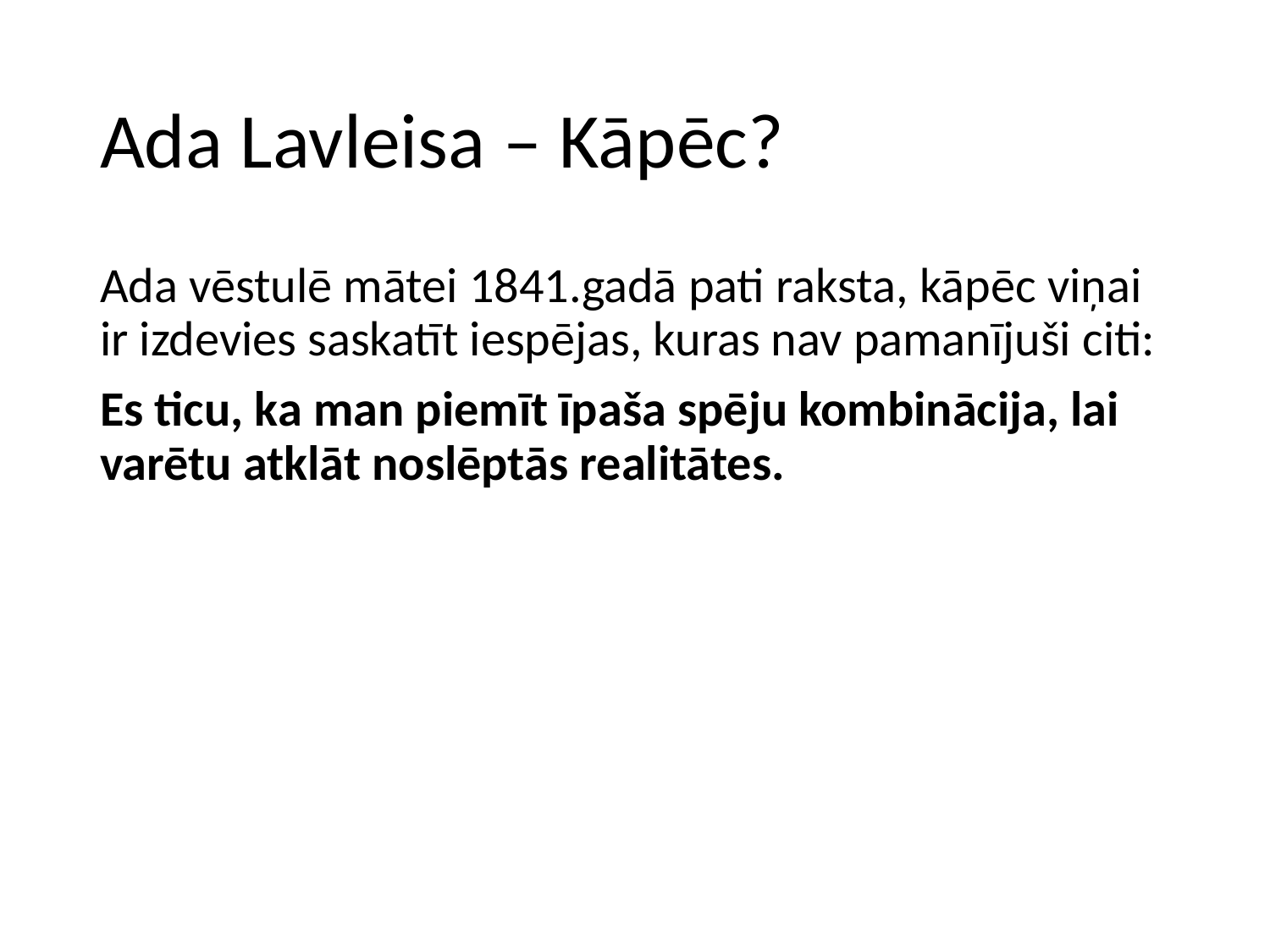

# Ada Lavleisa – Kāpēc?
Ada vēstulē mātei 1841.gadā pati raksta, kāpēc viņai ir izdevies saskatīt iespējas, kuras nav pamanījuši citi:
Es ticu, ka man piemīt īpaša spēju kombinācija, lai varētu atklāt noslēptās realitātes.